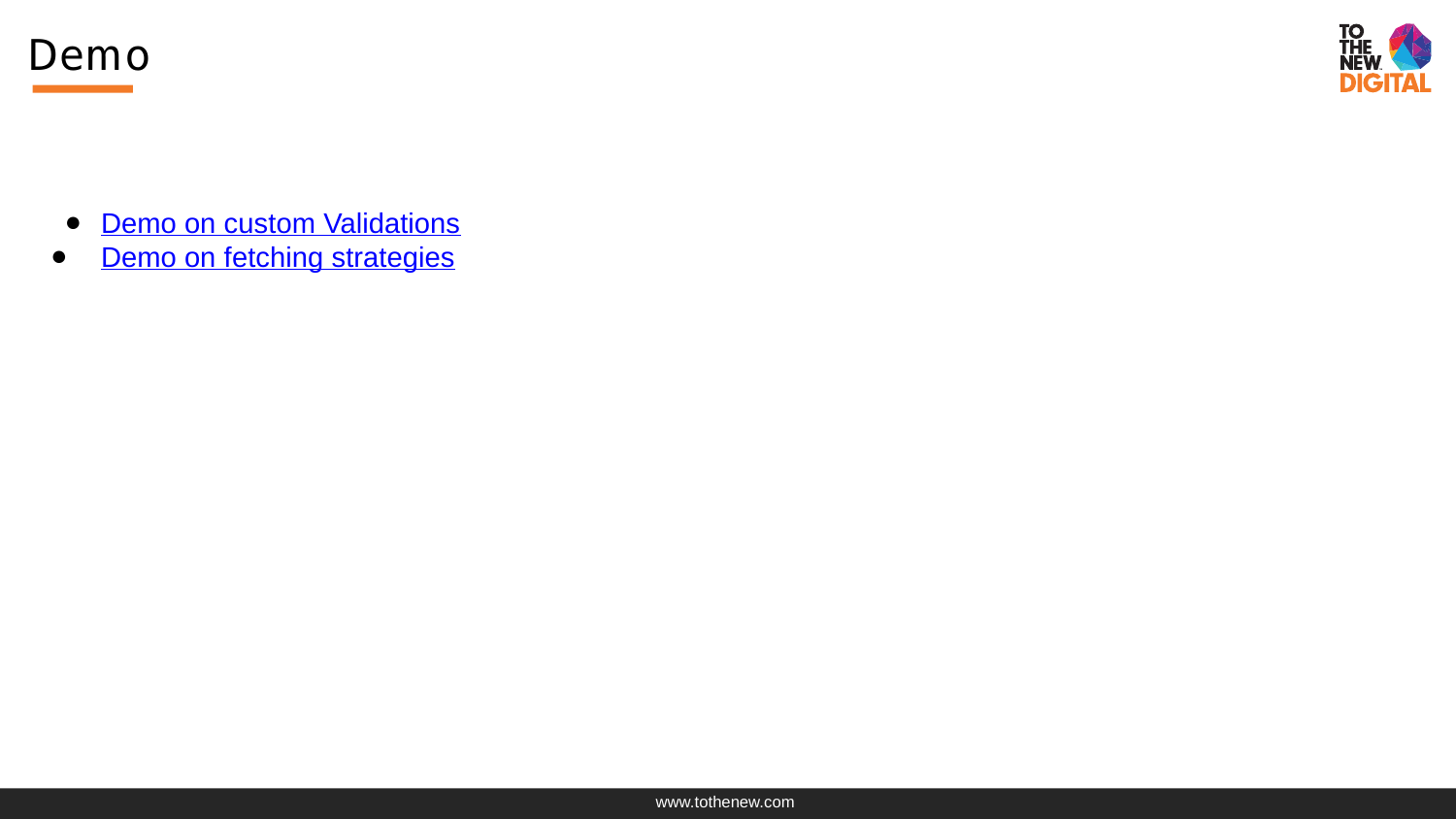

# Demo

Demo on custom Validations
Demo on fetching strategies